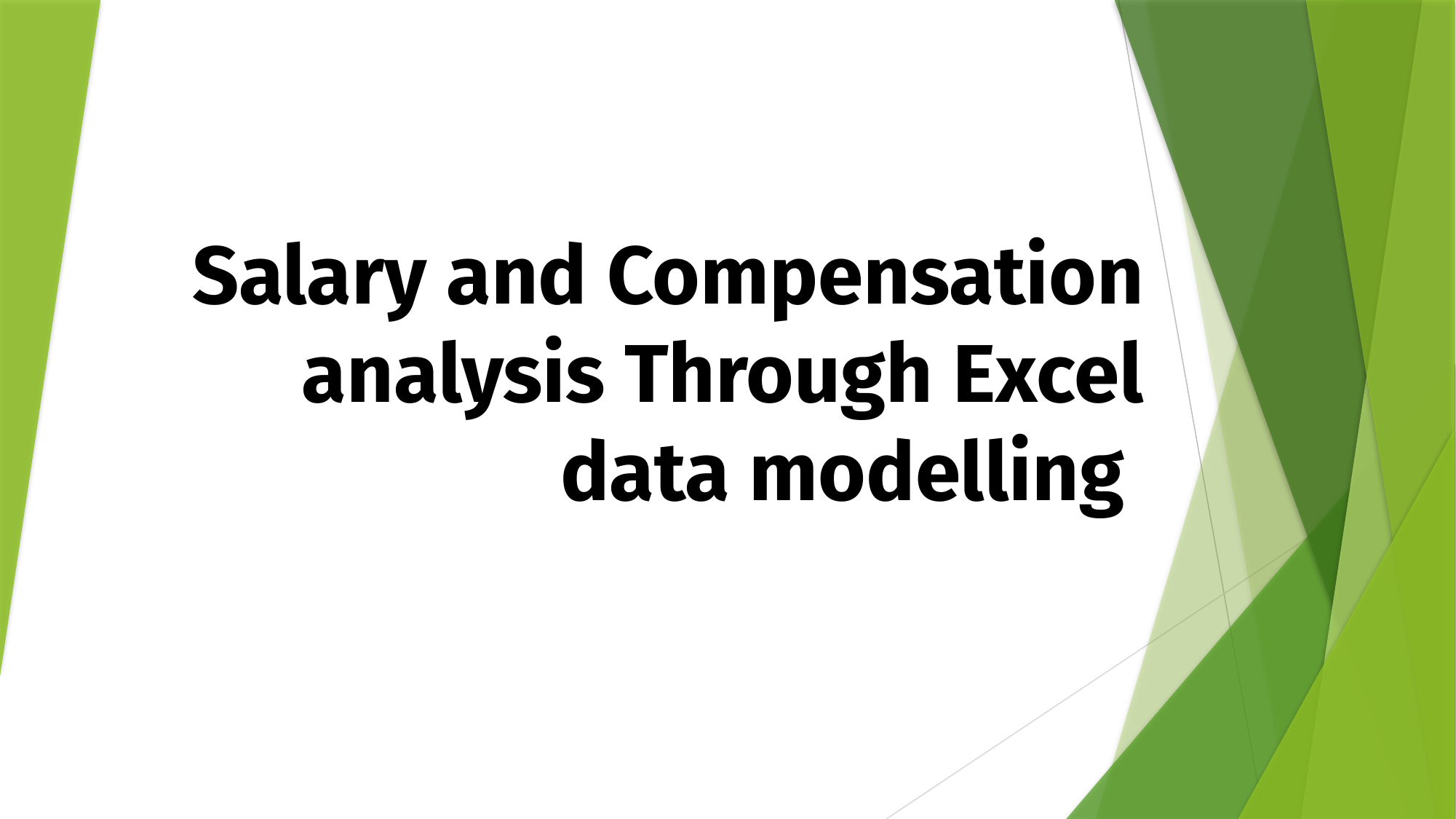

# Salary and Compensation analysis Through Excel data modelling